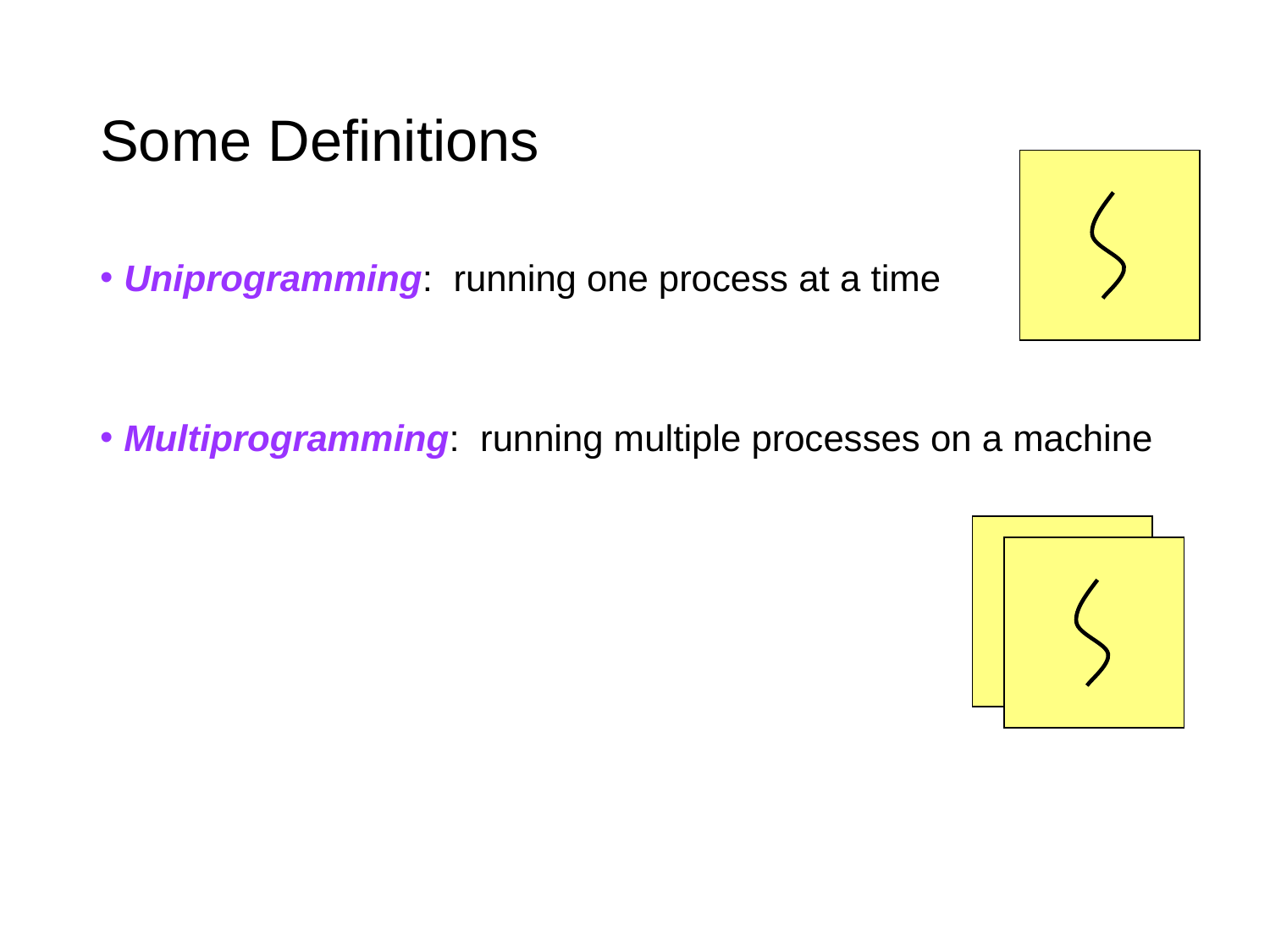

# Some Definitions

Uniprogramming:  running one process at a time

Multiprogramming:  running multiple processes on a machine